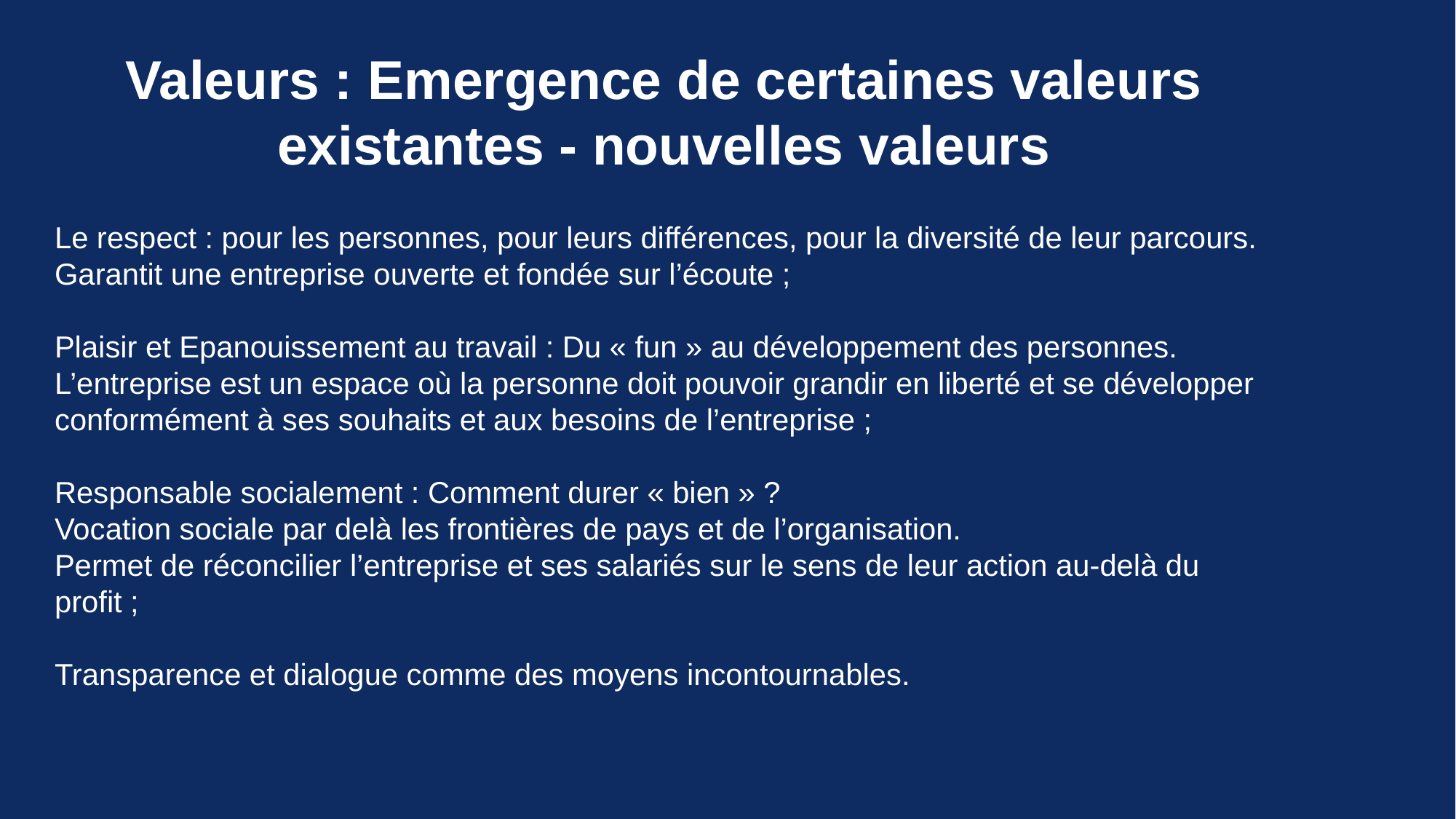

Valeurs : Emergence de certaines valeurs existantes - nouvelles valeurs

Le respect : pour les personnes, pour leurs différences, pour la diversité de leur parcours.
Garantit une entreprise ouverte et fondée sur l’écoute ;
Plaisir et Epanouissement au travail : Du « fun » au développement des personnes.
L’entreprise est un espace où la personne doit pouvoir grandir en liberté et se développer conformément à ses souhaits et aux besoins de l’entreprise ;
Responsable socialement : Comment durer « bien » ?
Vocation sociale par delà les frontières de pays et de l’organisation.
Permet de réconcilier l’entreprise et ses salariés sur le sens de leur action au-delà du profit ;
Transparence et dialogue comme des moyens incontournables.